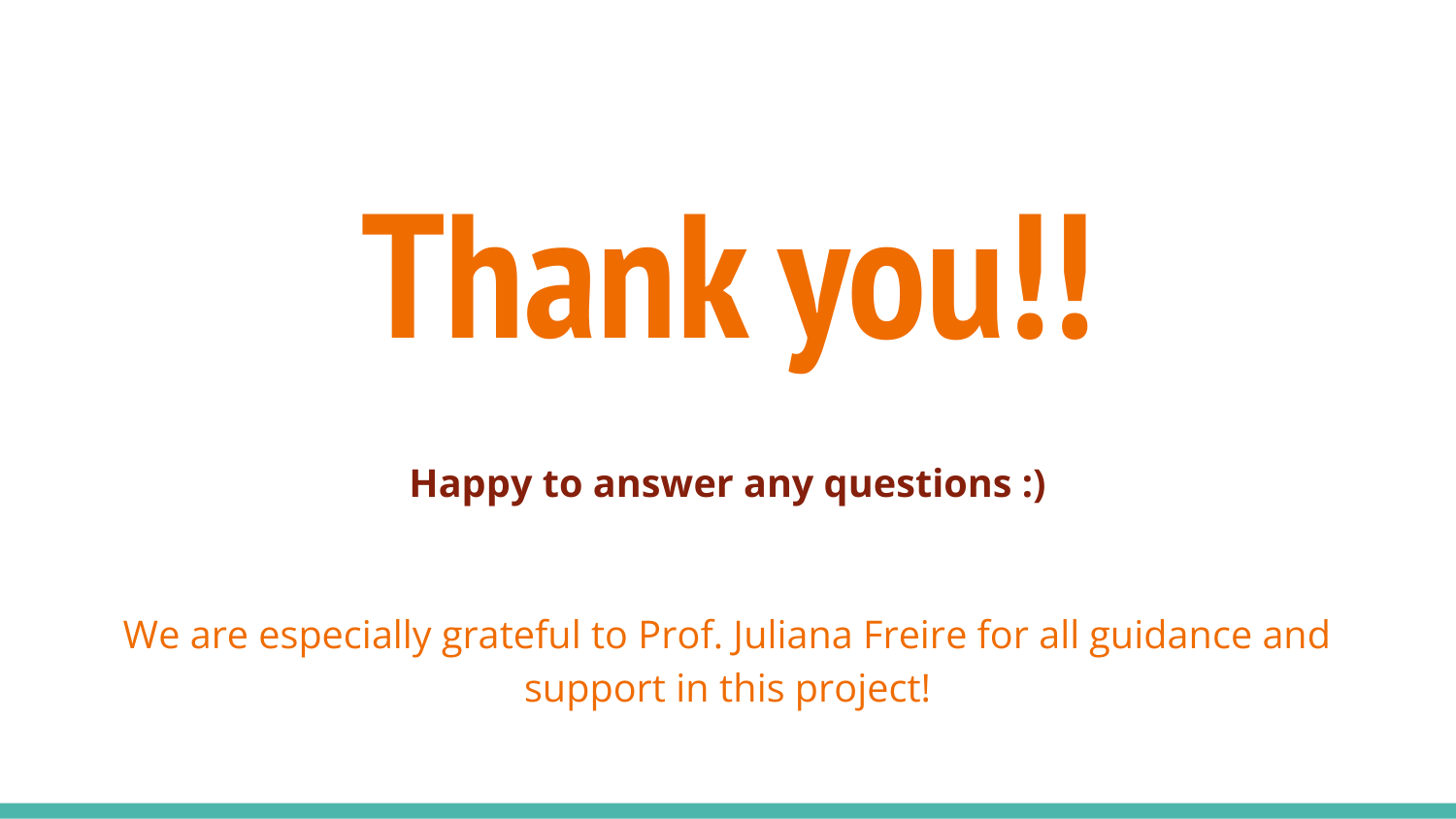

# Thank you!!

Happy to answer any questions :)

We are especially grateful to Prof. Juliana Freire for all guidance and support in this project!